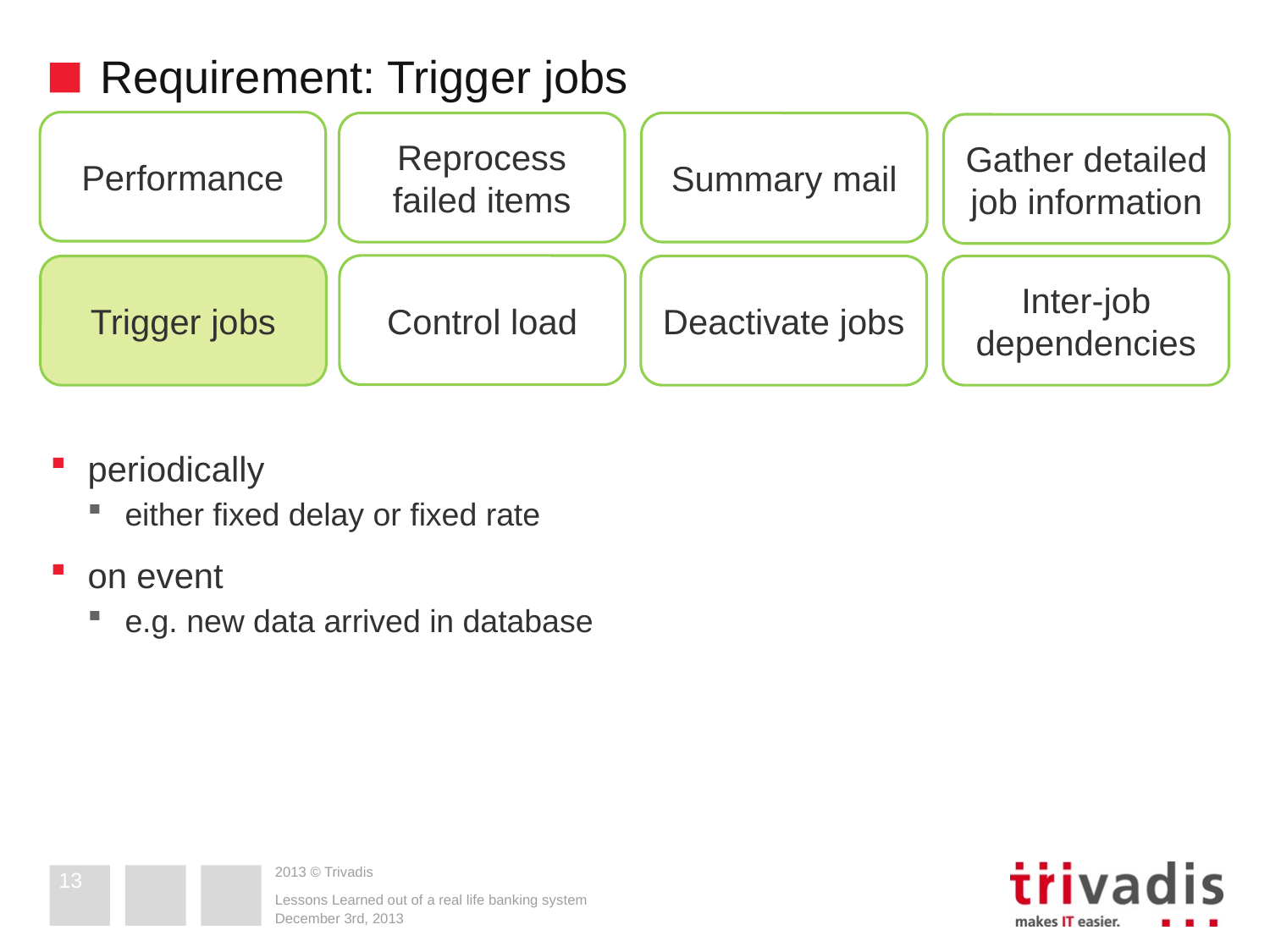

# Requirement: Trigger jobs
Performance
Summary mail
Reprocess failed items
Gather detailed job information
Control load
Deactivate jobs
Inter-job dependencies
Trigger jobs
periodically
either fixed delay or fixed rate
on event
e.g. new data arrived in database
13
Lessons Learned out of a real life banking system
December 3rd, 2013